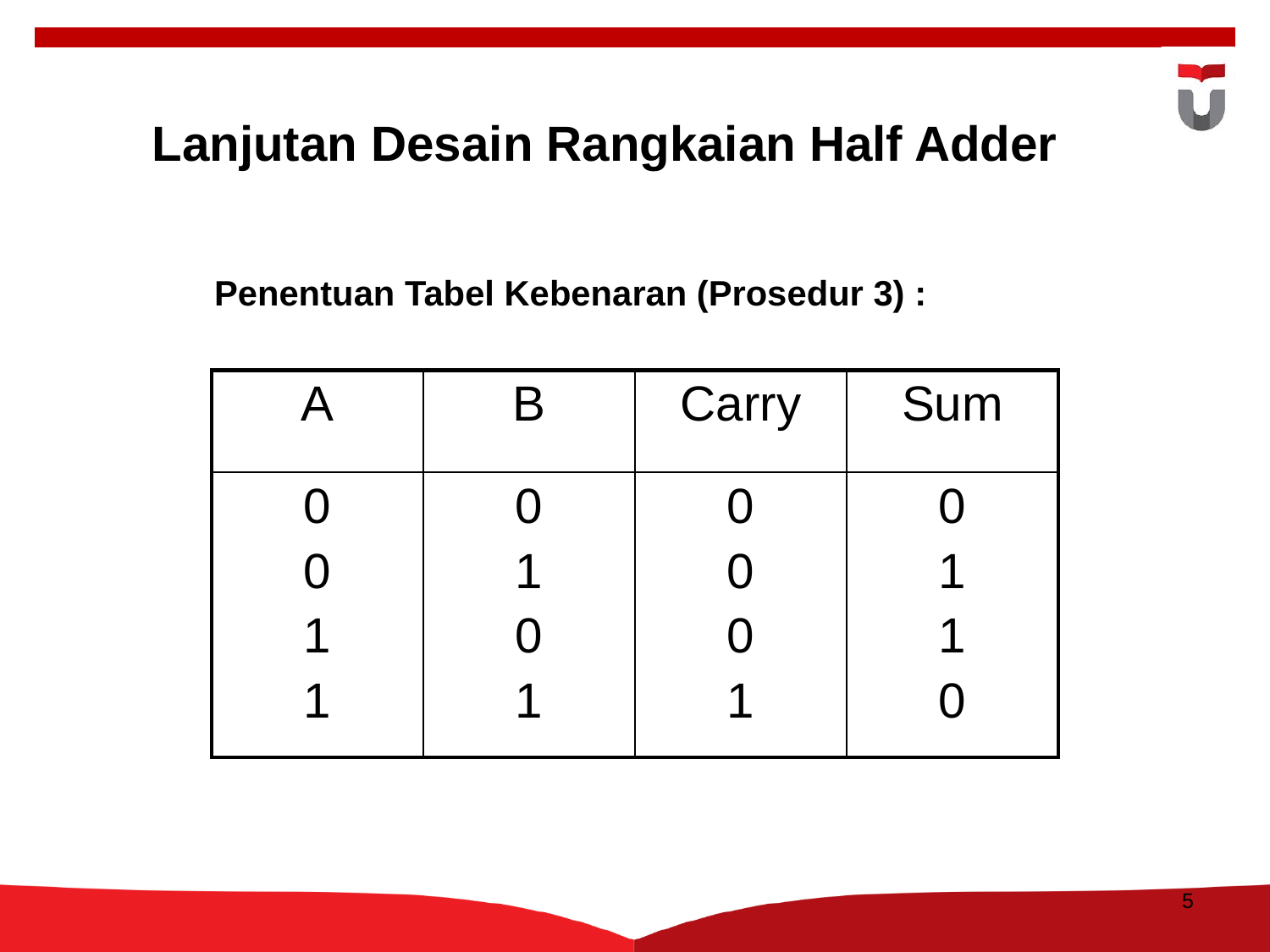

Lanjutan Desain Rangkaian Half Adder
Penentuan Tabel Kebenaran (Prosedur 3) :
| A | B | Carry | Sum |
| --- | --- | --- | --- |
| 0 0 1 1 | 0 1 0 1 | 0 0 0 1 | 0 1 1 0 |
5